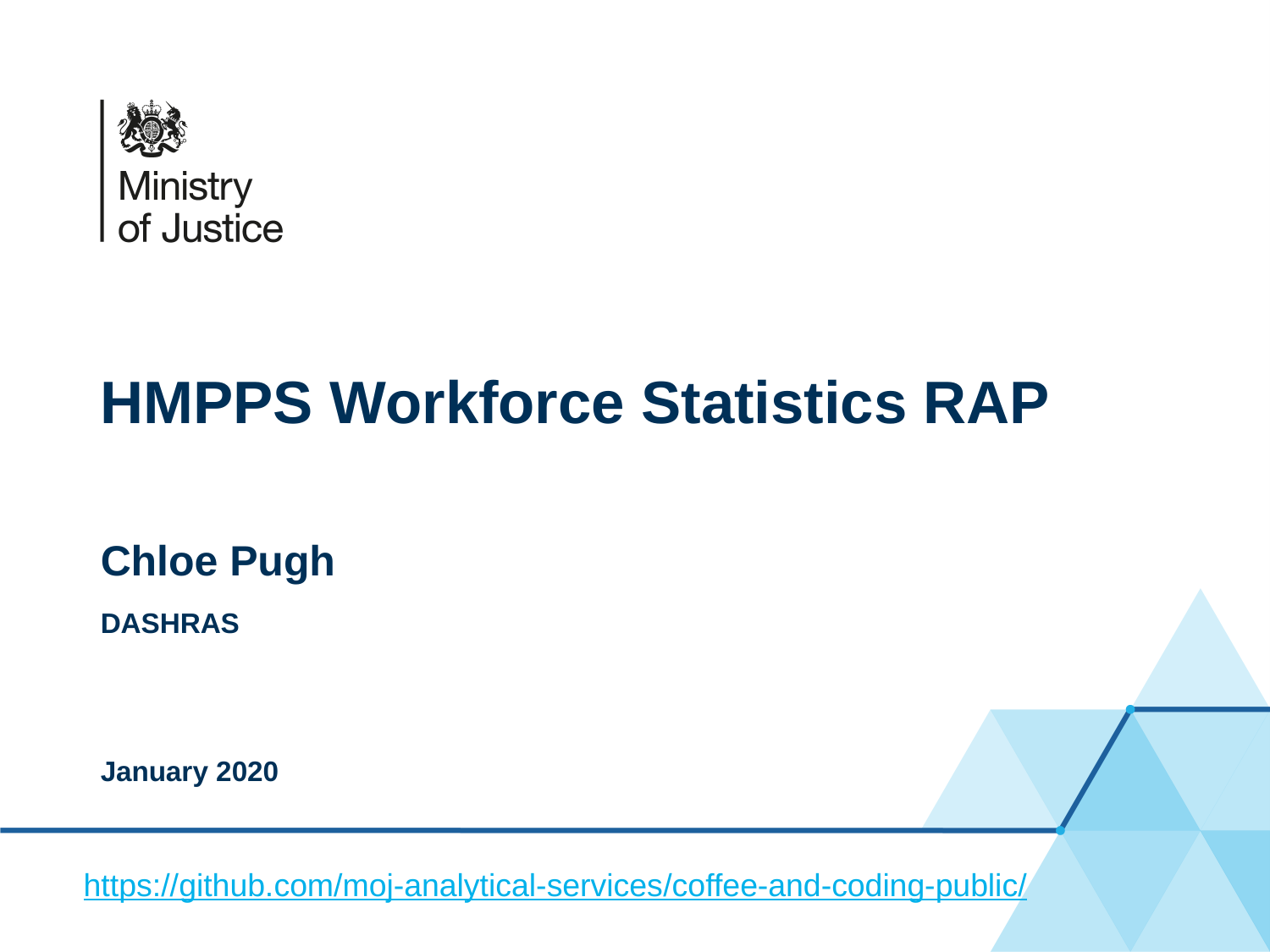

# HMPPS Workforce Statistics RAP
Chloe Pugh
DASHRAS
January 2020
https://github.com/moj-analytical-services/coffee-and-coding-public/